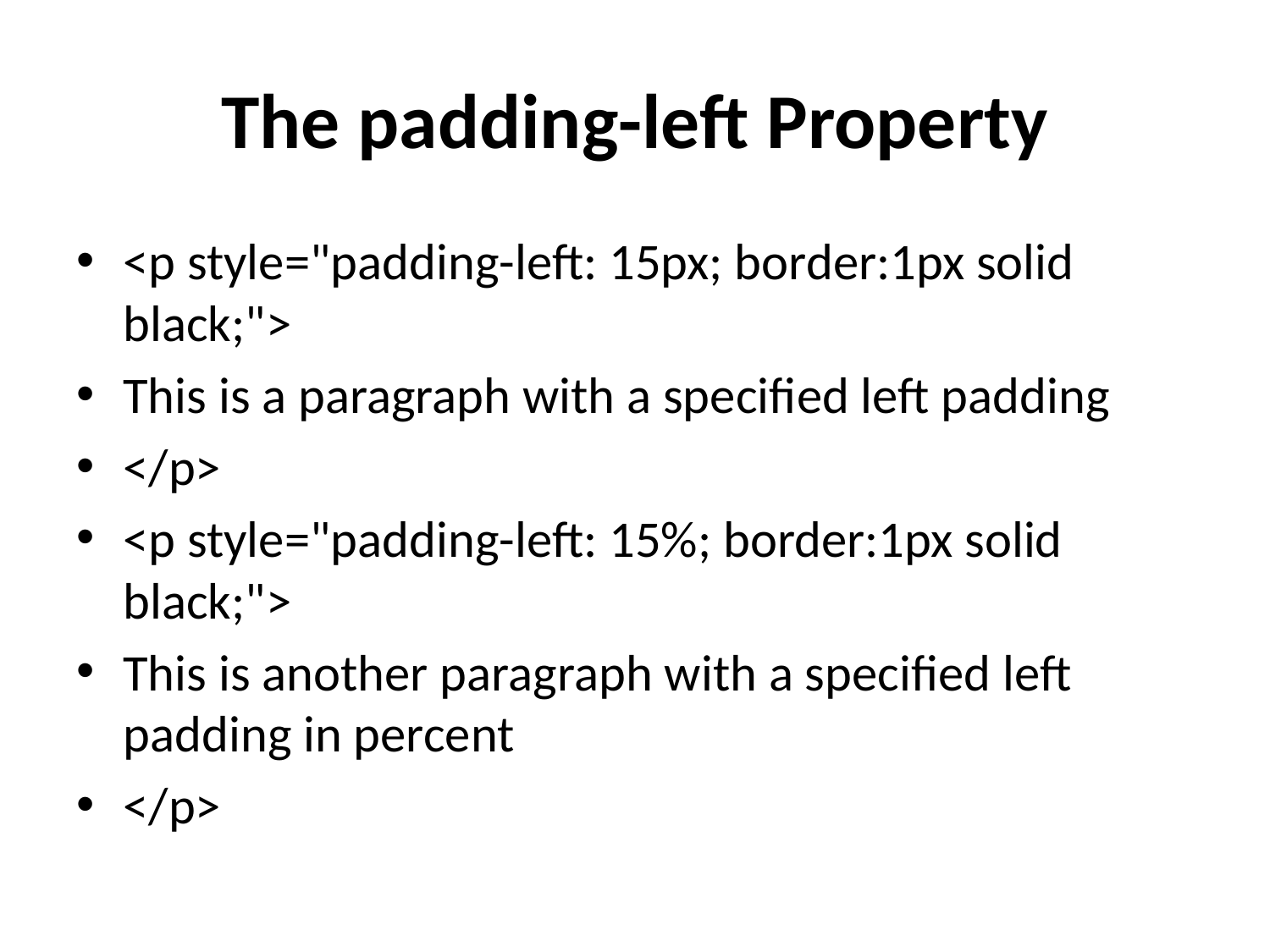

# The padding-left Property
<p style="padding-left: 15px; border:1px solid black;">
This is a paragraph with a specified left padding
</p>
<p style="padding-left: 15%; border:1px solid black;">
This is another paragraph with a specified left padding in percent
</p>